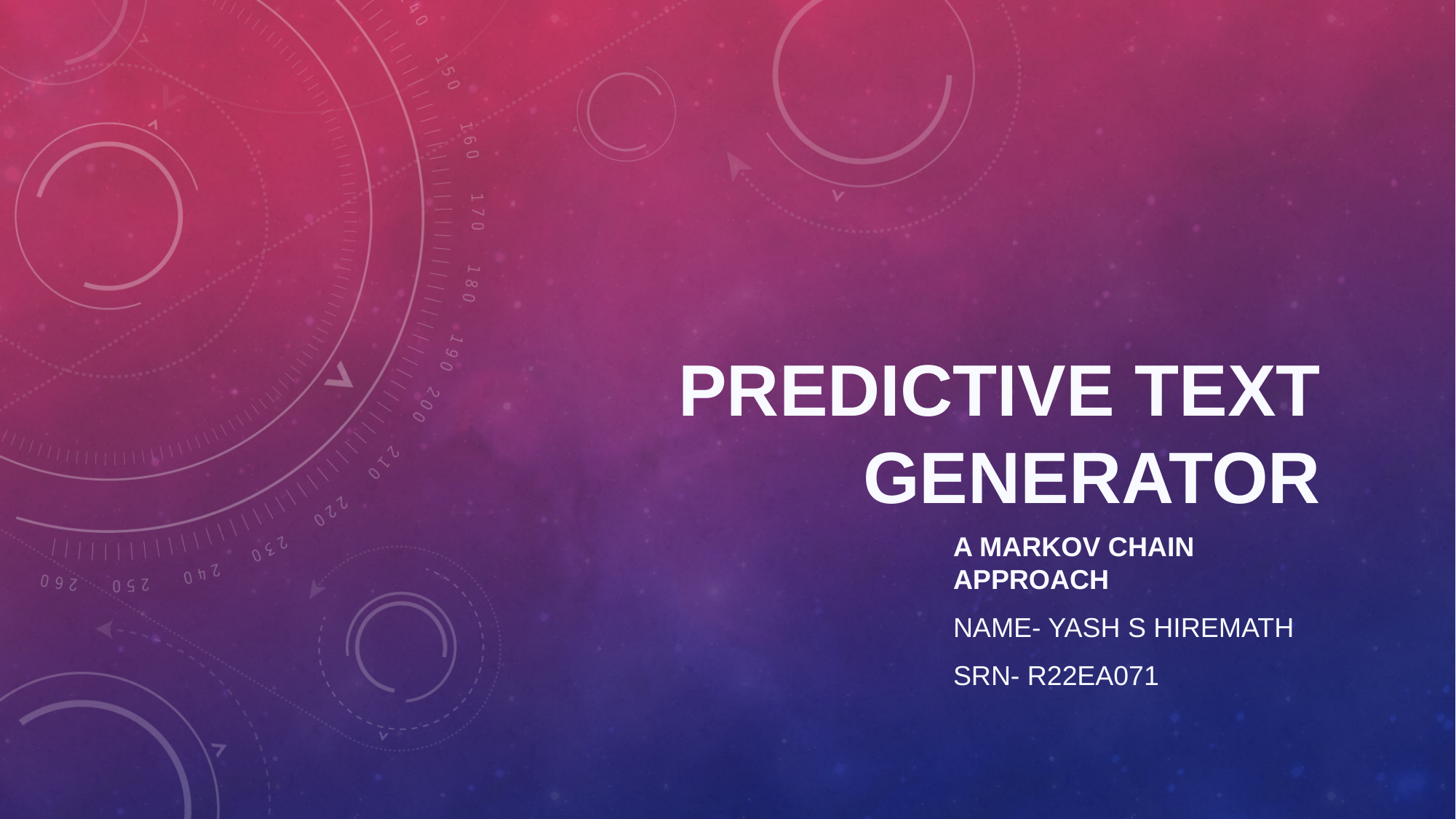

# Predictive Text Generator
A Markov Chain Approach
Name- yash s Hiremath
Srn- r22ea071